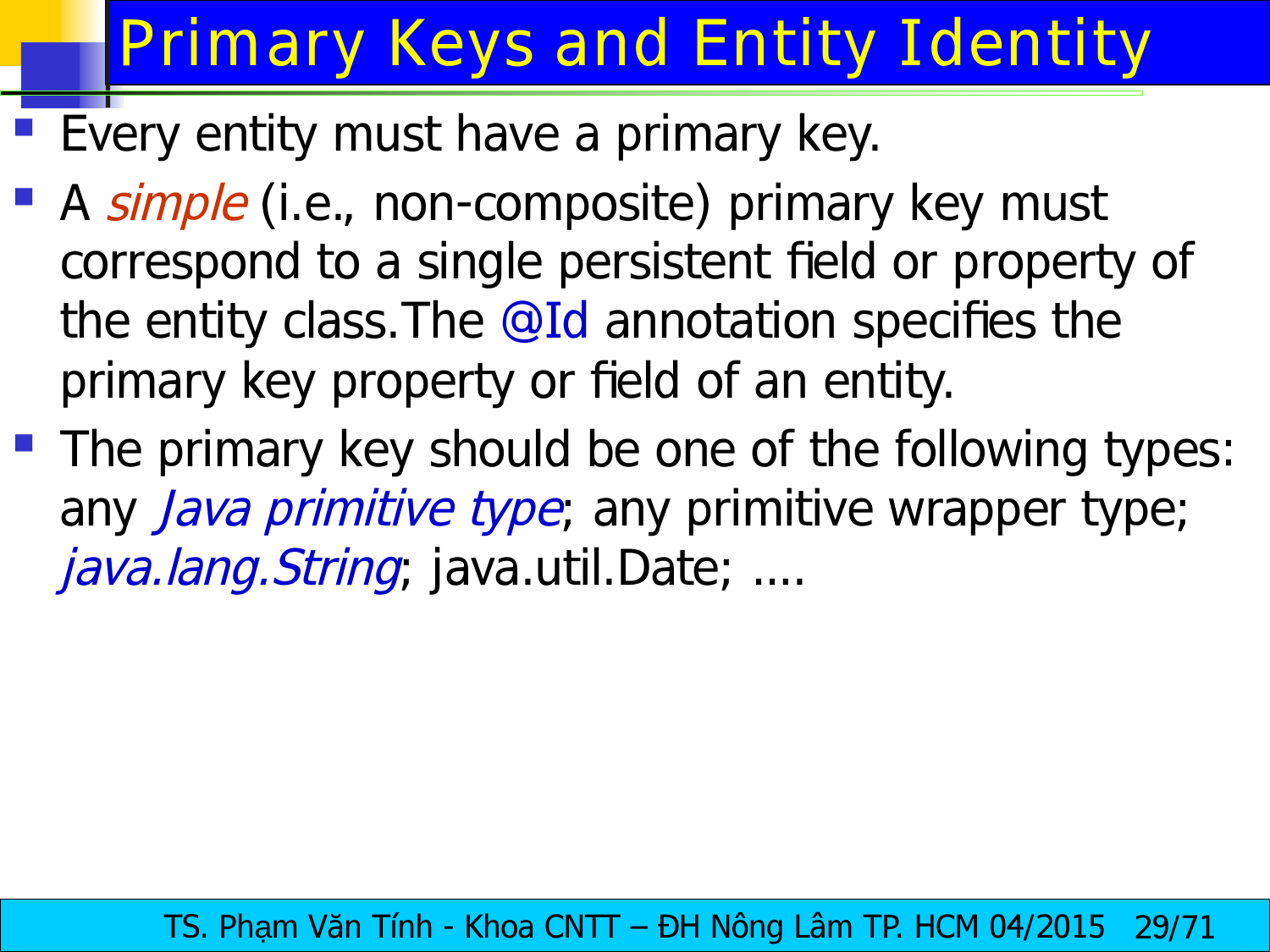

# Primary Keys and Entity Identity
Every entity must have a primary key.
A simple (i.e., non-composite) primary key must correspond to a single persistent ﬁeld or property of the entity class.The @Id annotation speciﬁes the primary key property or ﬁeld of an entity.
The primary key should be one of the following types: any Java primitive type; any primitive wrapper type; java.lang.String; java.util.Date; ….